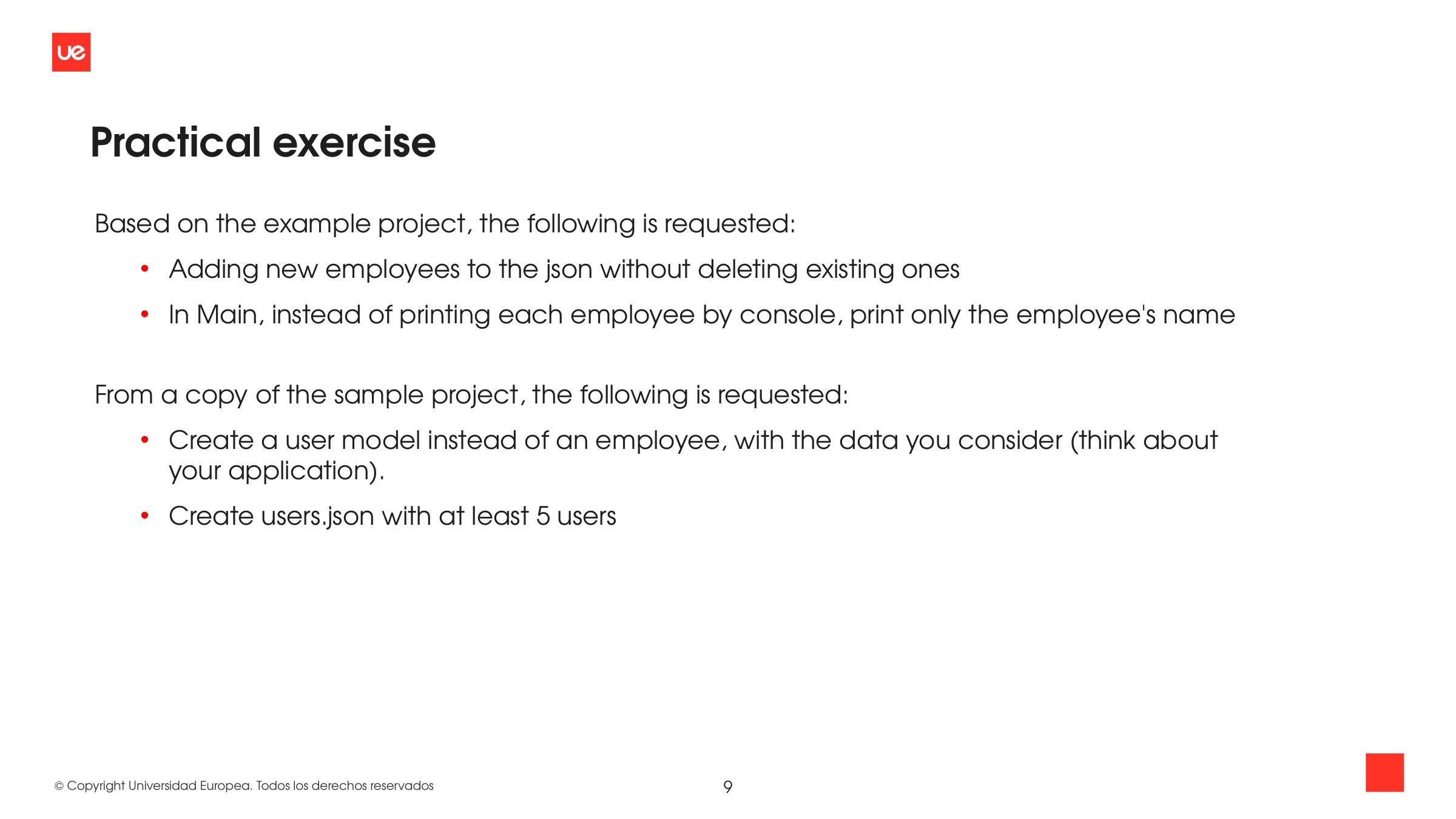

Practical exercise
Based on the example project, the following is requested:
Adding new employees to the json without deleting existing ones
In Main, instead of printing each employee by console, print only the employee's name

From a copy of the sample project, the following is requested:
Create a user model instead of an employee, with the data you consider (think about your application).
Create users.json with at least 5 users

9